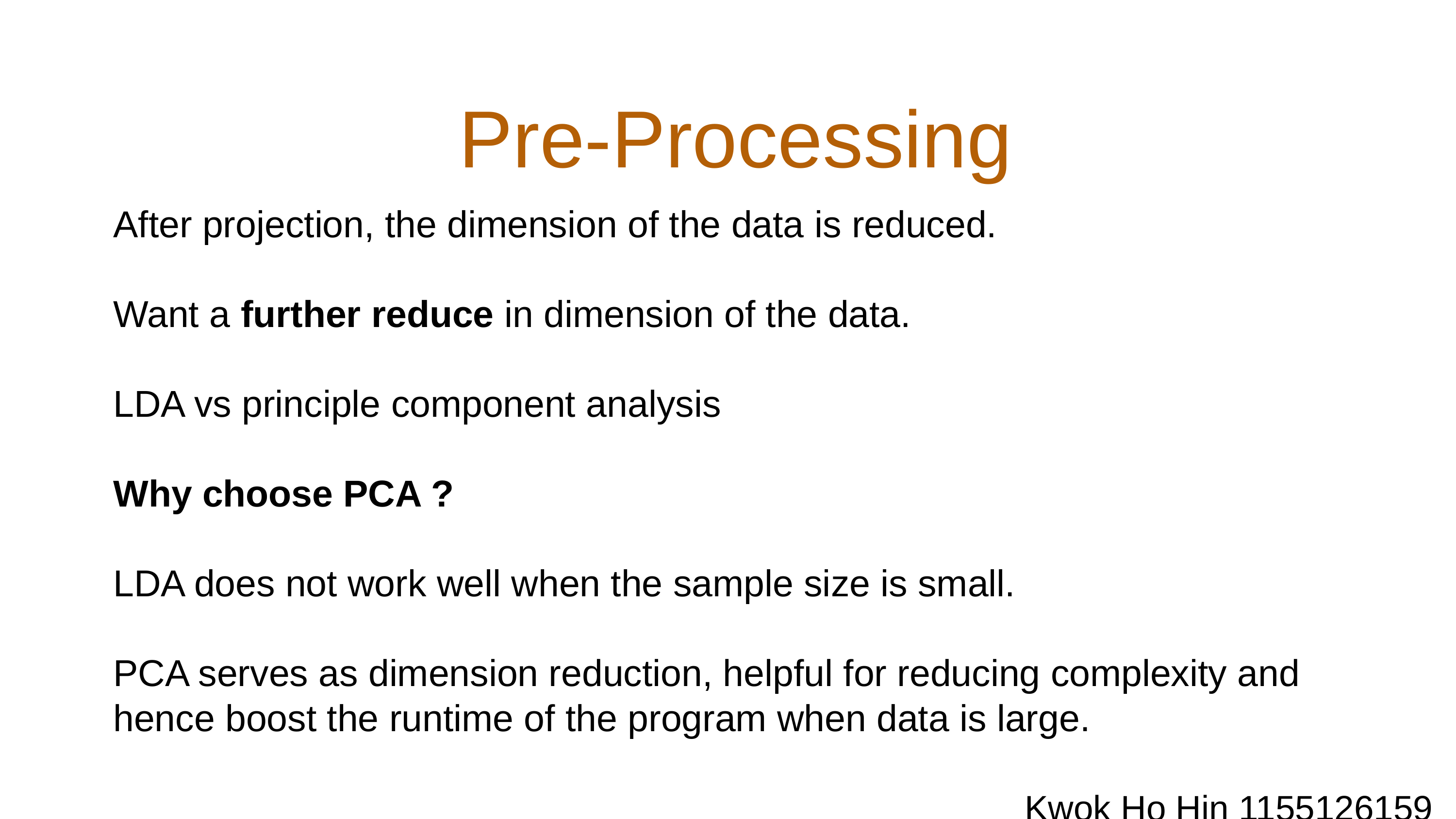

Pre-Processing
After projection, the dimension of the data is reduced.

Want a further reduce in dimension of the data.

LDA vs principle component analysis

Why choose PCA ?

LDA does not work well when the sample size is small.

PCA serves as dimension reduction, helpful for reducing complexity and hence boost the runtime of the program when data is large.

Kwok Ho Hin 1155126159